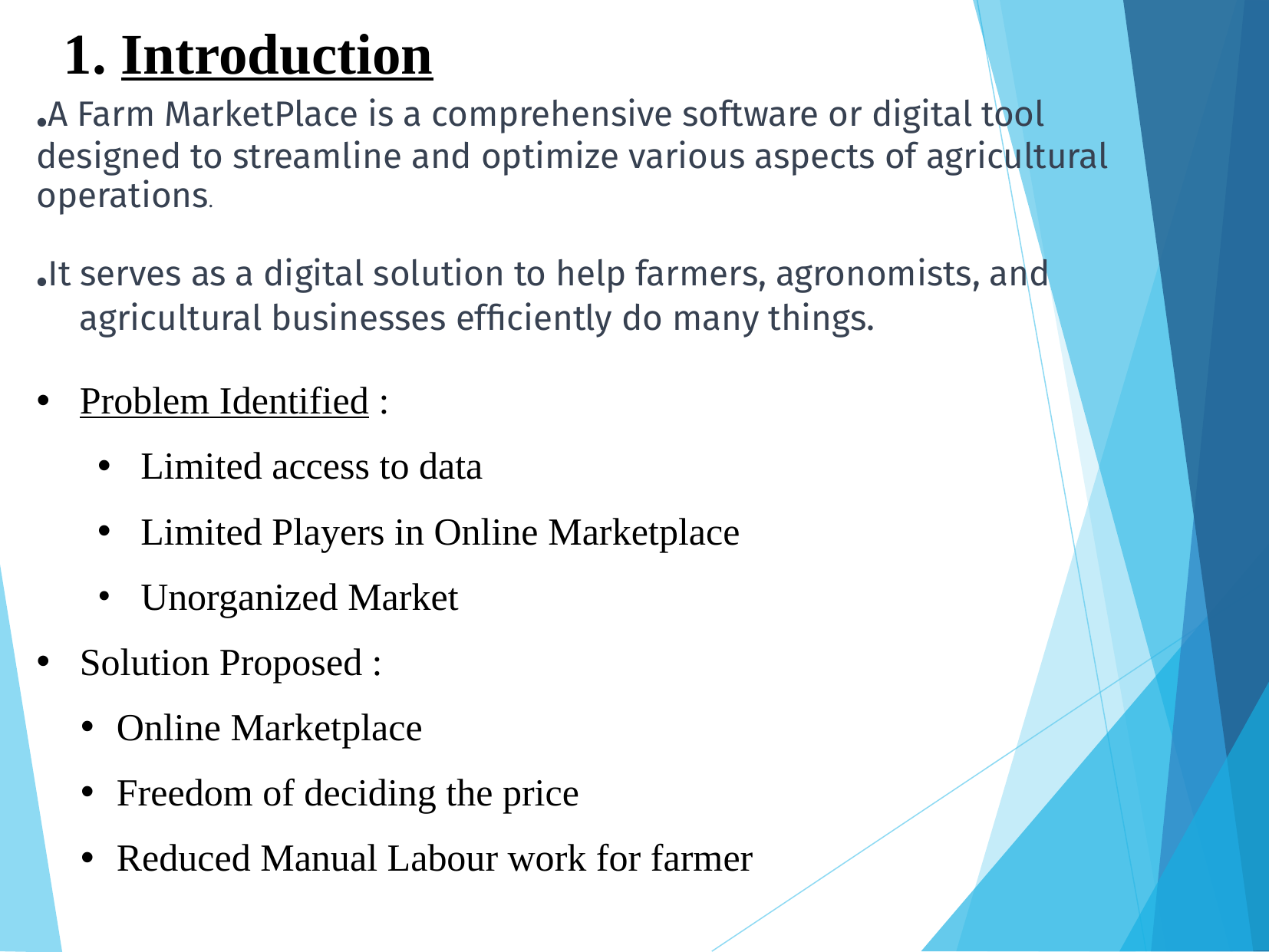

1. Introduction

.A Farm MarketPlace is a comprehensive software or digital tool designed to streamline and optimize various aspects of agricultural operations.
.It serves as a digital solution to help farmers, agronomists, and agricultural businesses efficiently do many things.

Problem Identified :
Limited access to data
Limited Players in Online Marketplace
Unorganized Market
Solution Proposed :
Online Marketplace
Freedom of deciding the price
Reduced Manual Labour work for farmer